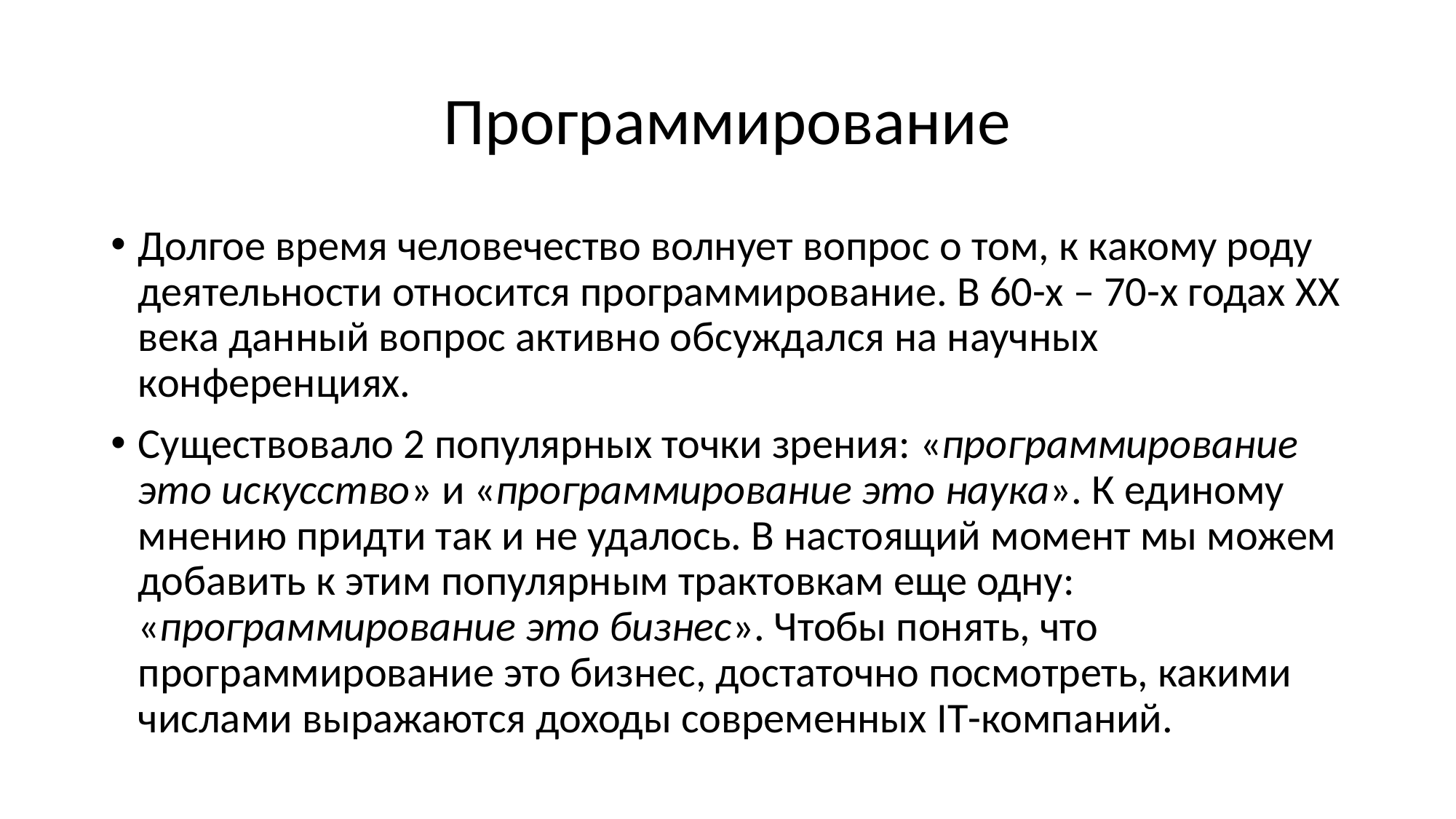

# Программирование
Долгое время человечество волнует вопрос о том, к какому роду деятельности относится программирование. В 60-х – 70-х годах XX века данный вопрос активно обсуждался на научных конференциях.
Существовало 2 популярных точки зрения: «программирование это искусство» и «программирование это наука». К единому мнению придти так и не удалось. В настоящий момент мы можем добавить к этим популярным трактовкам еще одну: «программирование это бизнес». Чтобы понять, что программирование это бизнес, достаточно посмотреть, какими числами выражаются доходы современных IT-компаний.